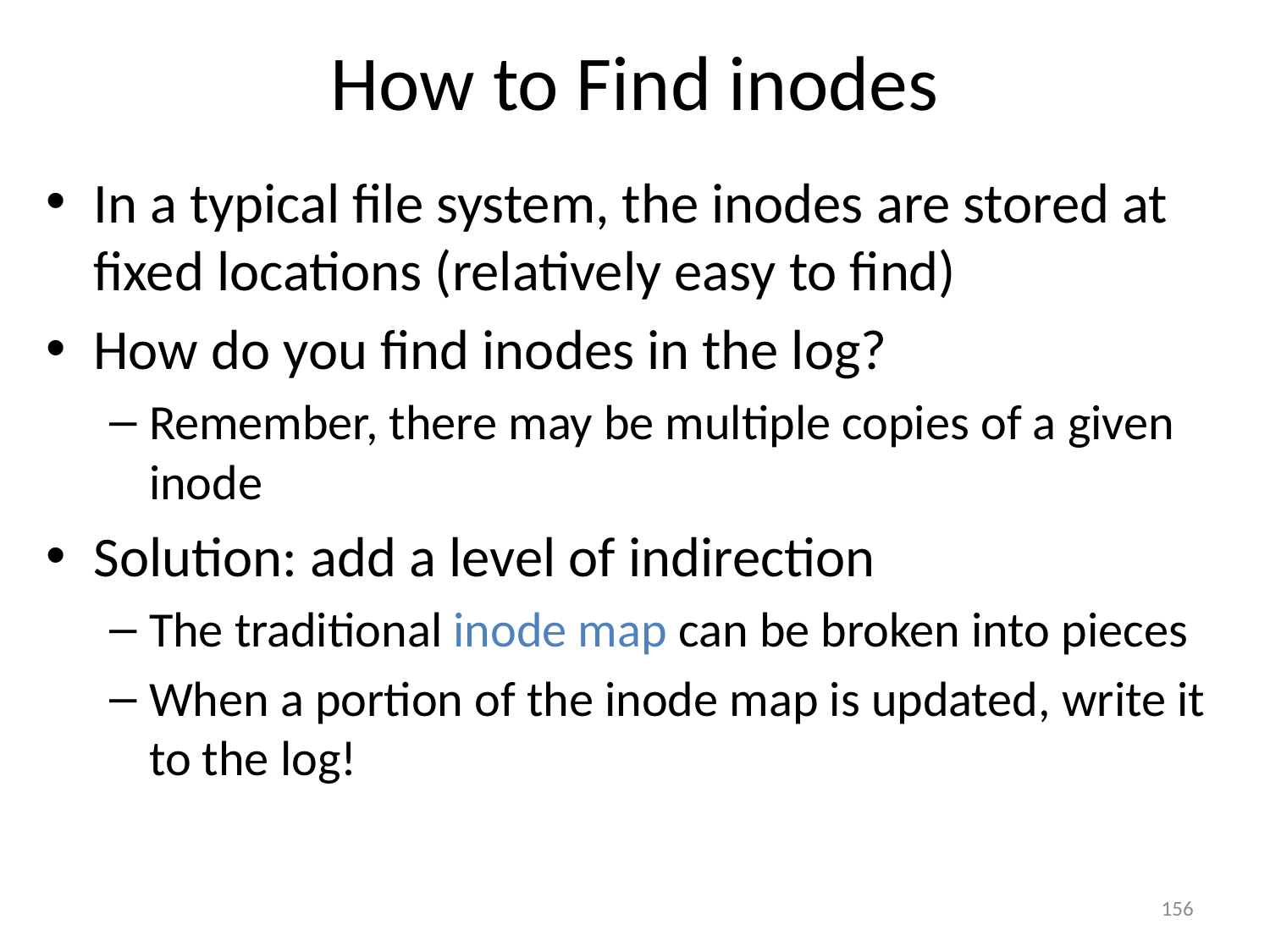

# How to Find inodes
In a typical file system, the inodes are stored at fixed locations (relatively easy to find)
How do you find inodes in the log?
Remember, there may be multiple copies of a given inode
Solution: add a level of indirection
The traditional inode map can be broken into pieces
When a portion of the inode map is updated, write it to the log!
156